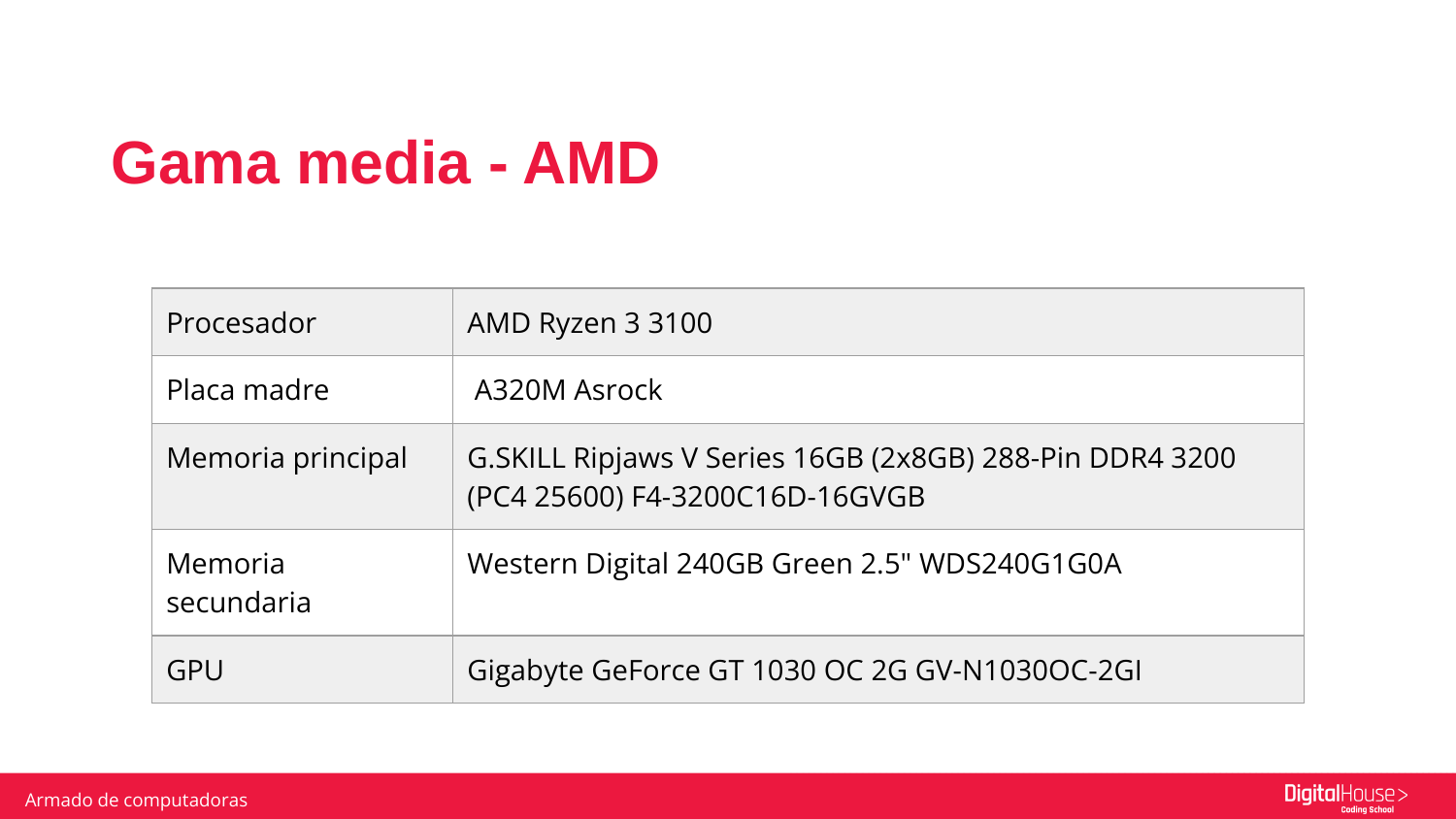

Gama media - AMD

| Procesador | AMD Ryzen 3 3100 |
| --- | --- |
| Placa madre | A320M Asrock |
| Memoria principal | G.SKILL Ripjaws V Series 16GB (2x8GB) 288-Pin DDR4 3200 (PC4 25600) F4-3200C16D-16GVGB |
| Memoria secundaria | Western Digital 240GB Green 2.5" WDS240G1G0A |
| GPU | Gigabyte GeForce GT 1030 OC 2G GV-N1030OC-2GI |